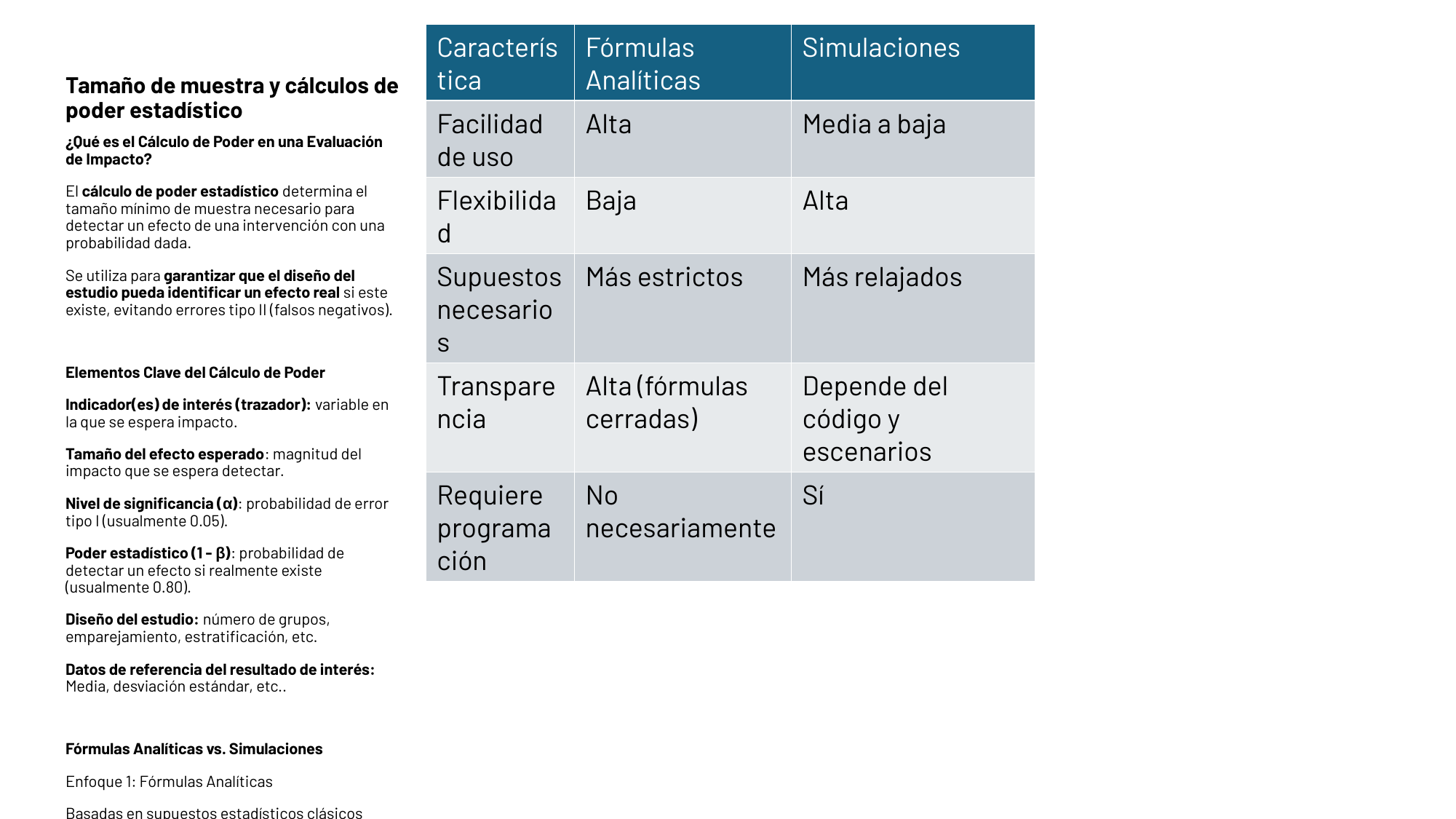

| Característica | Fórmulas Analíticas | Simulaciones |
| --- | --- | --- |
| Facilidad de uso | Alta | Media a baja |
| Flexibilidad | Baja | Alta |
| Supuestos necesarios | Más estrictos | Más relajados |
| Transparencia | Alta (fórmulas cerradas) | Depende del código y escenarios |
| Requiere programación | No necesariamente | Sí |
# Tamaño de muestra y cálculos de poder estadístico
¿Qué es el Cálculo de Poder en una Evaluación de Impacto?
El cálculo de poder estadístico determina el tamaño mínimo de muestra necesario para detectar un efecto de una intervención con una probabilidad dada.
Se utiliza para garantizar que el diseño del estudio pueda identificar un efecto real si este existe, evitando errores tipo II (falsos negativos).
Elementos Clave del Cálculo de Poder
Indicador(es) de interés (trazador): variable en la que se espera impacto.
Tamaño del efecto esperado: magnitud del impacto que se espera detectar.
Nivel de significancia (α): probabilidad de error tipo I (usualmente 0.05).
Poder estadístico (1 - β): probabilidad de detectar un efecto si realmente existe (usualmente 0.80).
Diseño del estudio: número de grupos, emparejamiento, estratificación, etc.
Datos de referencia del resultado de interés: Media, desviación estándar, etc..
Fórmulas Analíticas vs. Simulaciones
Enfoque 1: Fórmulas Analíticas
Basadas en supuestos estadísticos clásicos (normalidad, varianzas homogéneas).
Útiles para diseños simples (e.g., comparación de medias entre dos grupos independientes).
Enfoque 2: Simulaciones
Apropiado para diseños complejos (clustering, heterogeneidad, spillovers).
Consiste en:
Simular datos bajo distintos supuestos.
Aplicar el modelo de análisis.
Repetir múltiples veces.
Estimar la proporción de veces que se detecta el efecto (poder).
Permite incorporar, e.g., asignación no aleatoria, variables de confusión, efectos indirectos
Comparación Rápida